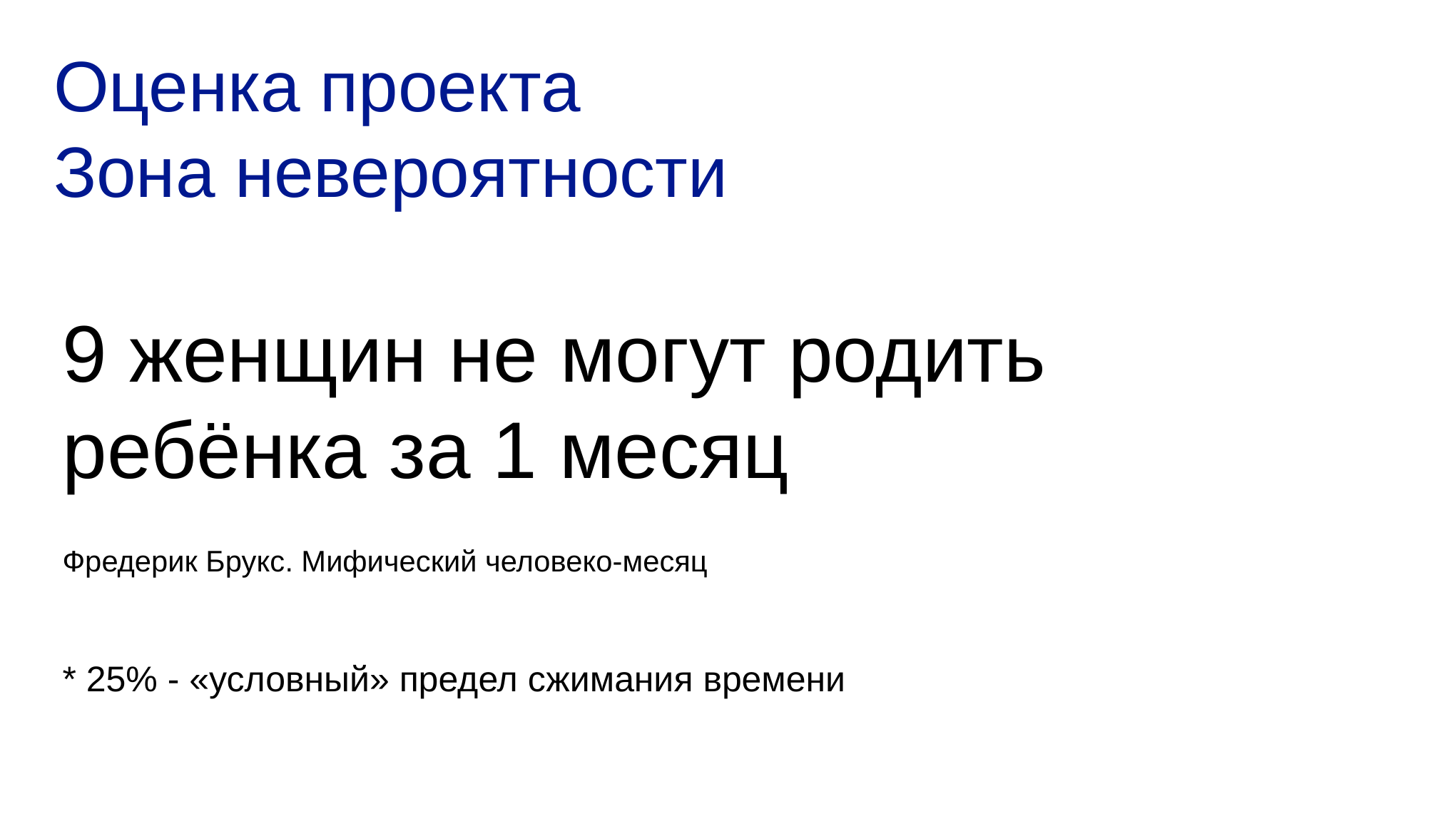

# Оценка проекта Зона невероятности
9 женщин не могут родить ребёнка за 1 месяц

Фредерик Брукс. Мифический человеко-месяц
* 25% - «условный» предел сжимания времени